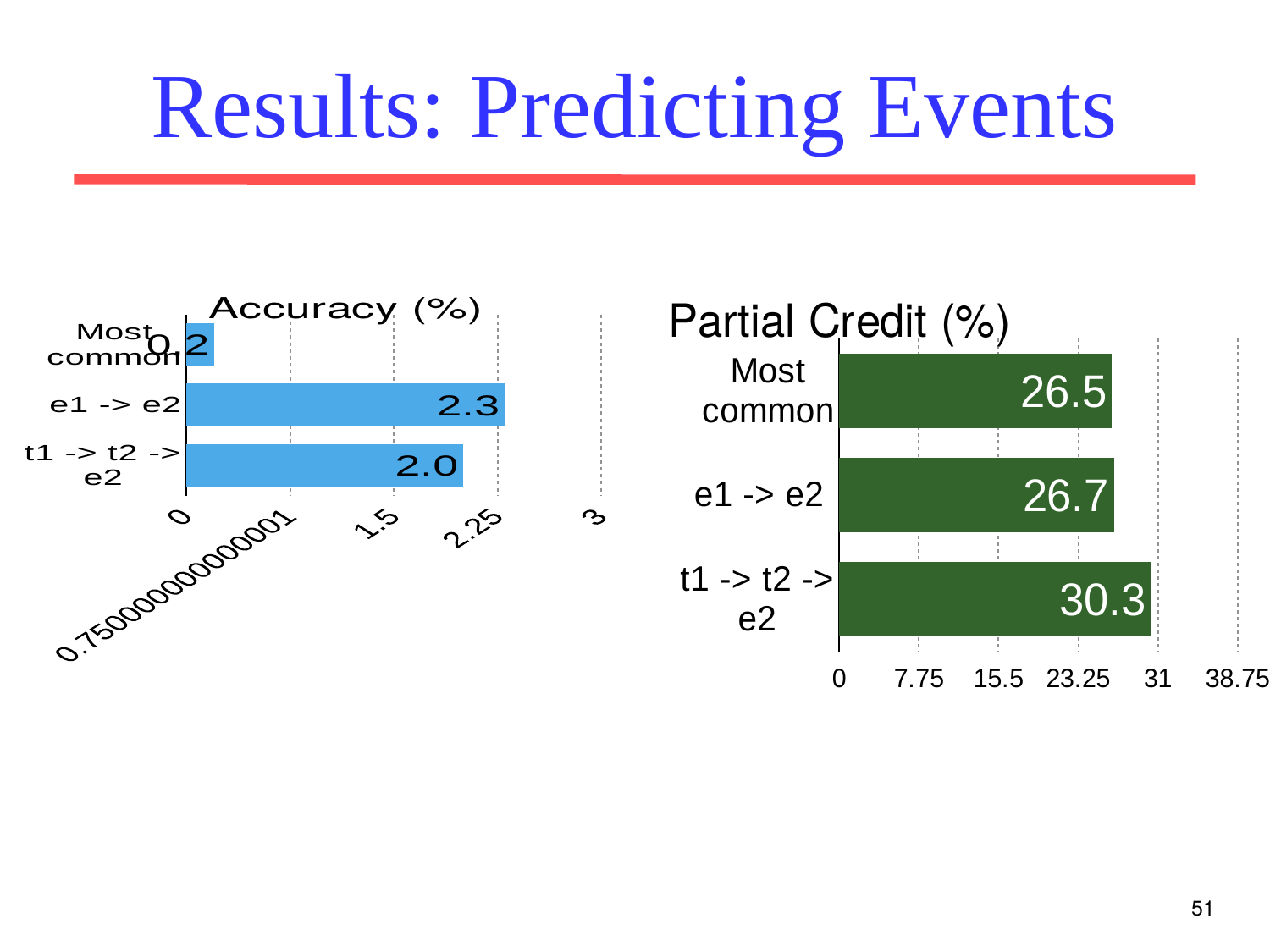

# Results: Predicting Events

### Chart: Partial Credit (%)

| Category |  |
|---|---|
| Most common | 26.5 |
| e1 -> e2  | 26.7 |
| t1 -> t2 -> e2 | 30.3 |

### Chart: Accuracy (%)

| Category |  |
|---|---|
| Most common | 0.2 |
| e1 -> e2 | 2.3 |
| t1 -> t2 -> e2 | 2.0 |
51